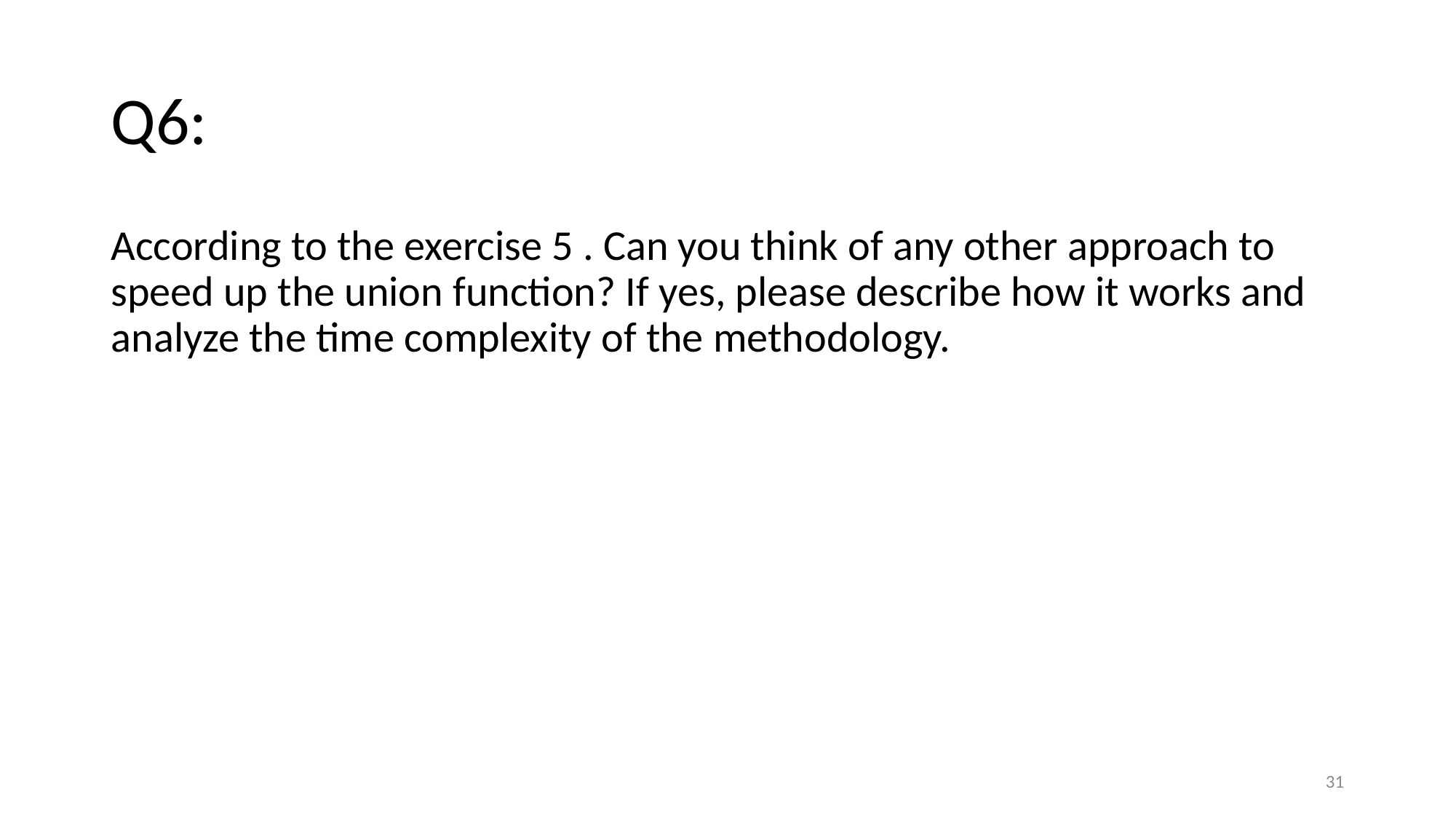

# Q6:
According to the exercise 5 . Can you think of any other approach to speed up the union function? If yes, please describe how it works and analyze the time complexity of the methodology.

31